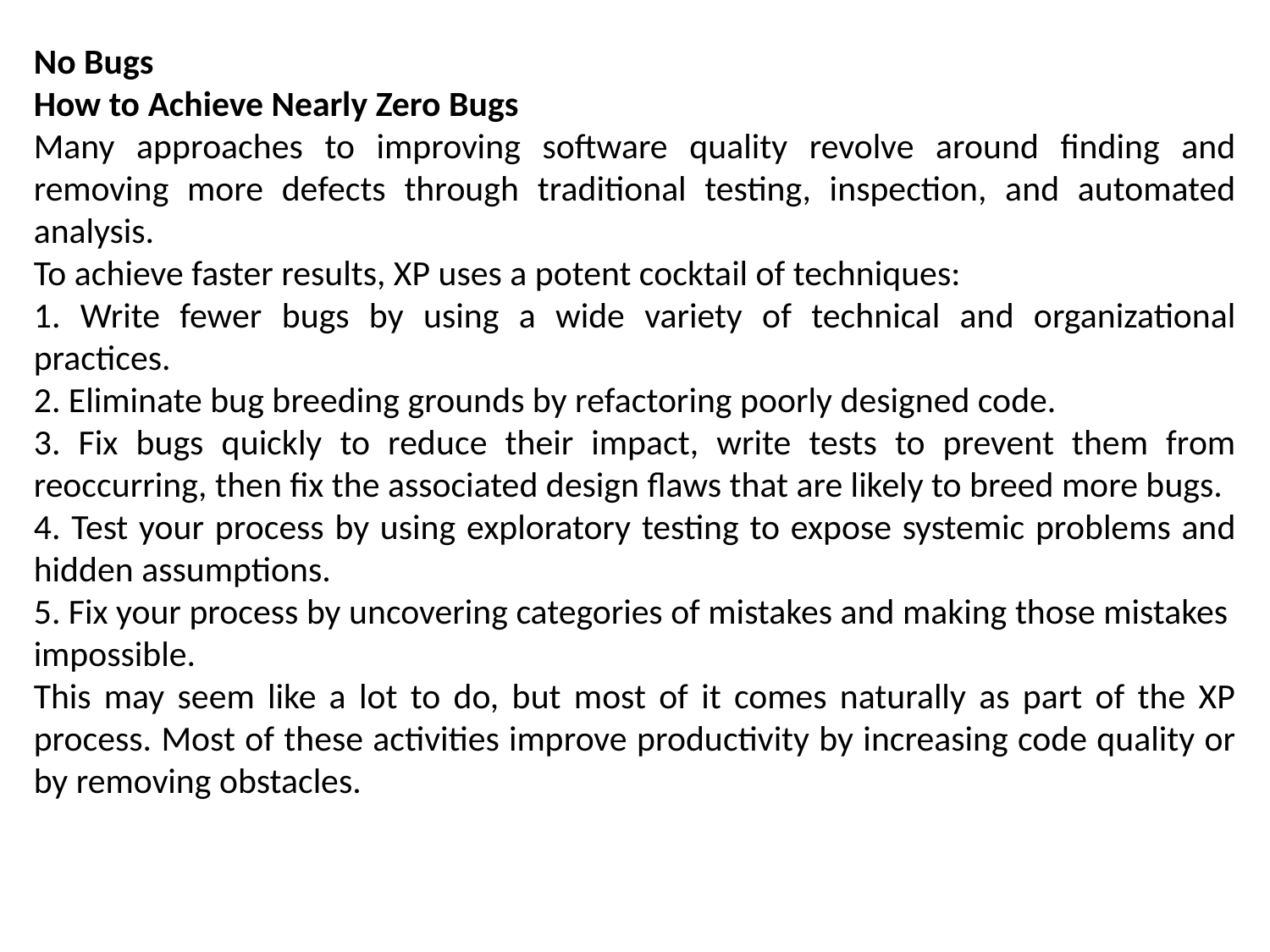

No Bugs
How to Achieve Nearly Zero Bugs
Many approaches to improving software quality revolve around finding and removing more defects through traditional testing, inspection, and automated analysis.
To achieve faster results, XP uses a potent cocktail of techniques:
1. Write fewer bugs by using a wide variety of technical and organizational practices.
2. Eliminate bug breeding grounds by refactoring poorly designed code.
3. Fix bugs quickly to reduce their impact, write tests to prevent them from reoccurring, then fix the associated design flaws that are likely to breed more bugs.
4. Test your process by using exploratory testing to expose systemic problems and hidden assumptions.
5. Fix your process by uncovering categories of mistakes and making those mistakes
impossible.
This may seem like a lot to do, but most of it comes naturally as part of the XP process. Most of these activities improve productivity by increasing code quality or by removing obstacles.